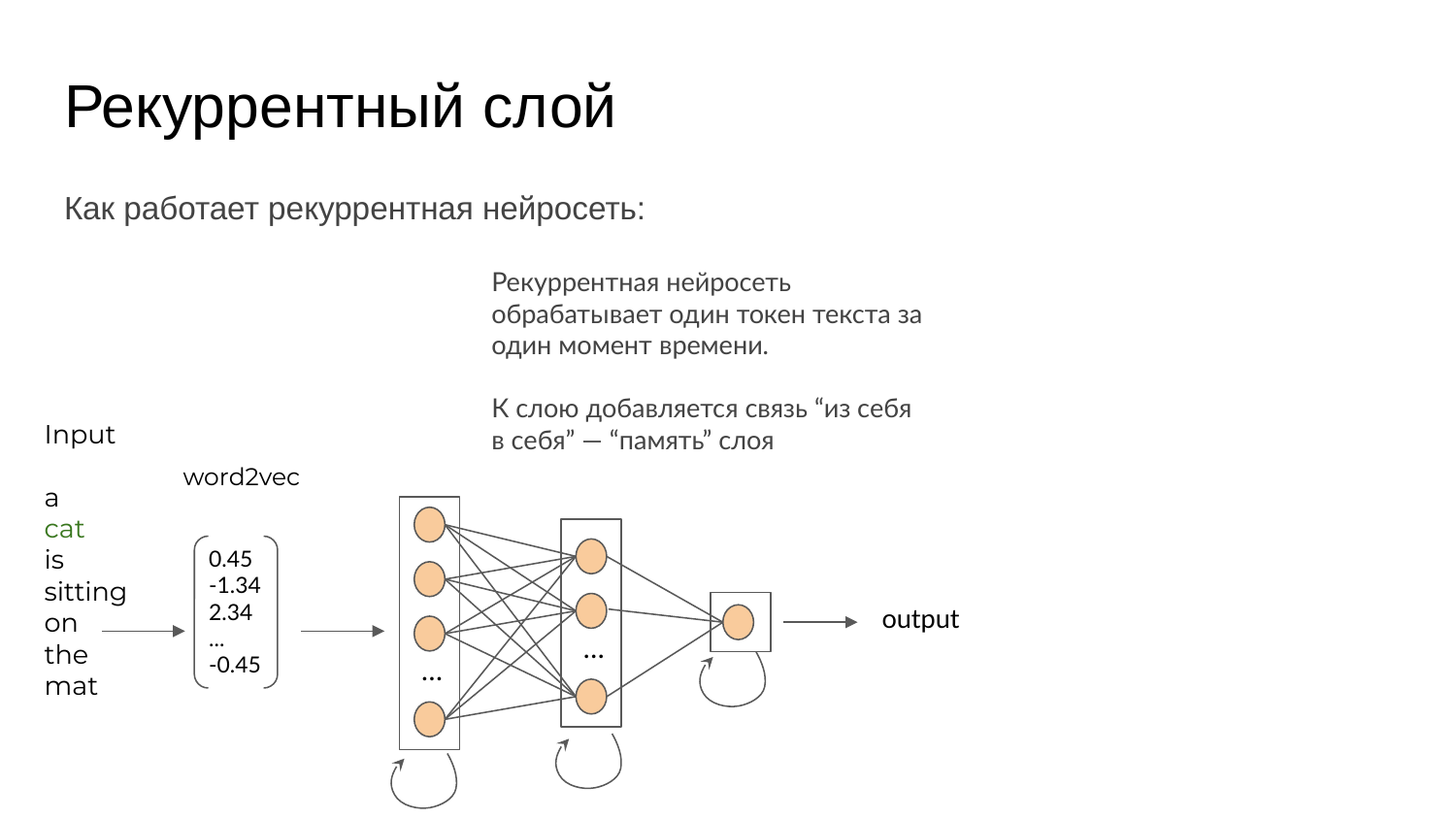

# Рекуррентный слой
Как работает рекуррентная нейросеть:
Рекуррентная нейросеть обрабатывает один токен текста за один момент времени.

К слою добавляется связь “из себя в себя” — “память” слоя
Input

a
cat
is
sitting
on
the
mat

word2vec

0.45
-1.34
2.34
...
-0.45

output

…

…